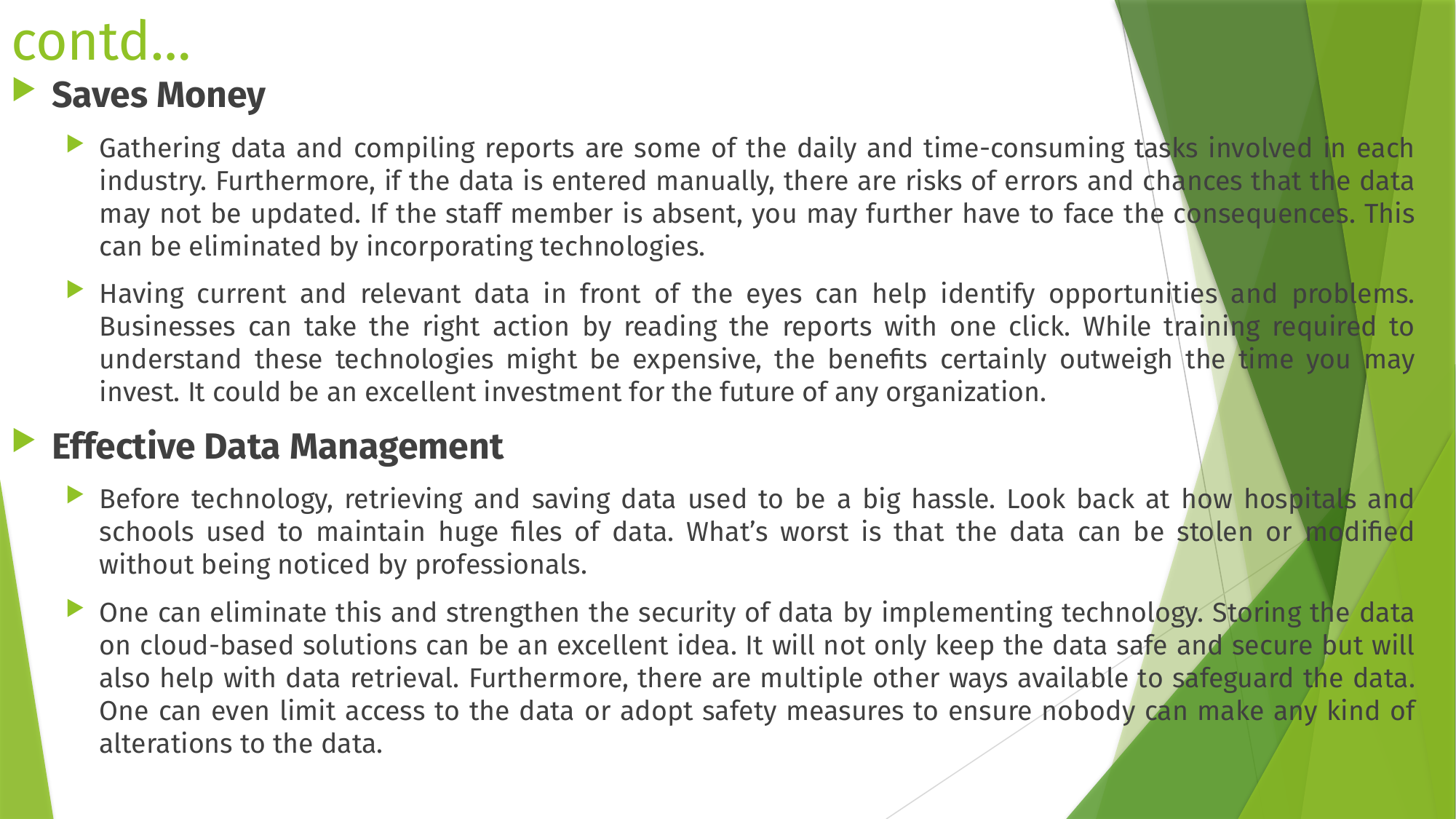

# contd…
Saves Money
Gathering data and compiling reports are some of the daily and time-consuming tasks involved in each industry. Furthermore, if the data is entered manually, there are risks of errors and chances that the data may not be updated. If the staff member is absent, you may further have to face the consequences. This can be eliminated by incorporating technologies.
Having current and relevant data in front of the eyes can help identify opportunities and problems. Businesses can take the right action by reading the reports with one click. While training required to understand these technologies might be expensive, the benefits certainly outweigh the time you may invest. It could be an excellent investment for the future of any organization.
Effective Data Management
Before technology, retrieving and saving data used to be a big hassle. Look back at how hospitals and schools used to maintain huge files of data. What’s worst is that the data can be stolen or modified without being noticed by professionals.
One can eliminate this and strengthen the security of data by implementing technology. Storing the data on cloud-based solutions can be an excellent idea. It will not only keep the data safe and secure but will also help with data retrieval. Furthermore, there are multiple other ways available to safeguard the data. One can even limit access to the data or adopt safety measures to ensure nobody can make any kind of alterations to the data.